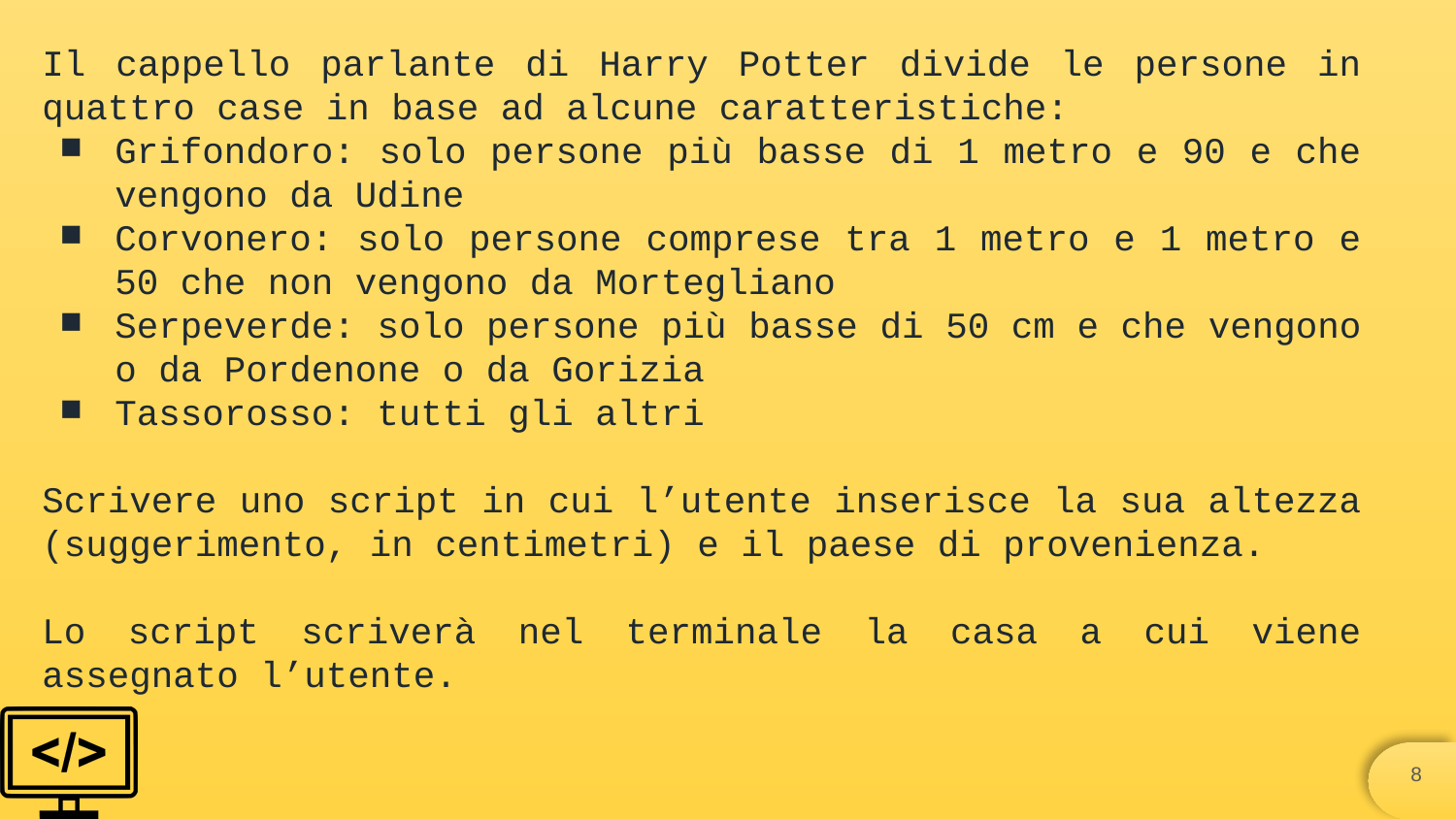

Il cappello parlante di Harry Potter divide le persone in quattro case in base ad alcune caratteristiche:
Grifondoro: solo persone più basse di 1 metro e 90 e che vengono da Udine
Corvonero: solo persone comprese tra 1 metro e 1 metro e 50 che non vengono da Mortegliano
Serpeverde: solo persone più basse di 50 cm e che vengono o da Pordenone o da Gorizia
Tassorosso: tutti gli altri

Scrivere uno script in cui l’utente inserisce la sua altezza (suggerimento, in centimetri) e il paese di provenienza.

Lo script scriverà nel terminale la casa a cui viene assegnato l’utente.
8